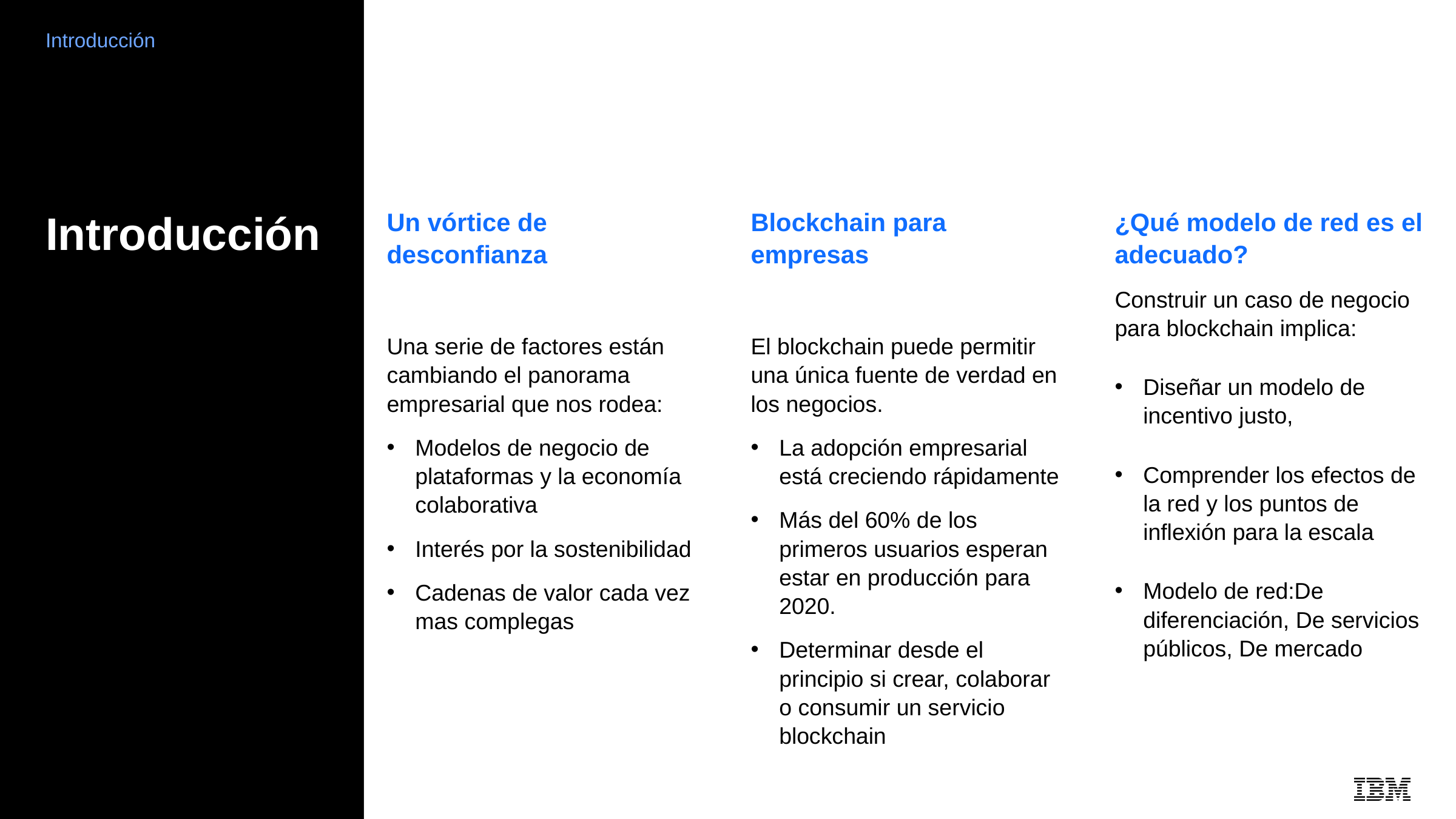

Introducción

# Introducción

Un vórtice de desconfianza

Una serie de factores están cambiando el panorama empresarial que nos rodea:
Modelos de negocio de plataformas y la economía colaborativa
Interés por la sostenibilidad
Cadenas de valor cada vez mas complegas
Blockchain para empresas

El blockchain puede permitir una única fuente de verdad en los negocios.
La adopción empresarial está creciendo rápidamente
Más del 60% de los primeros usuarios esperan estar en producción para 2020.
Determinar desde el principio si crear, colaborar o consumir un servicio blockchain
¿Qué modelo de red es el adecuado?
Construir un caso de negocio para blockchain implica:
Diseñar un modelo de incentivo justo,
Comprender los efectos de la red y los puntos de inflexión para la escala
Modelo de red:De diferenciación, De servicios públicos, De mercado